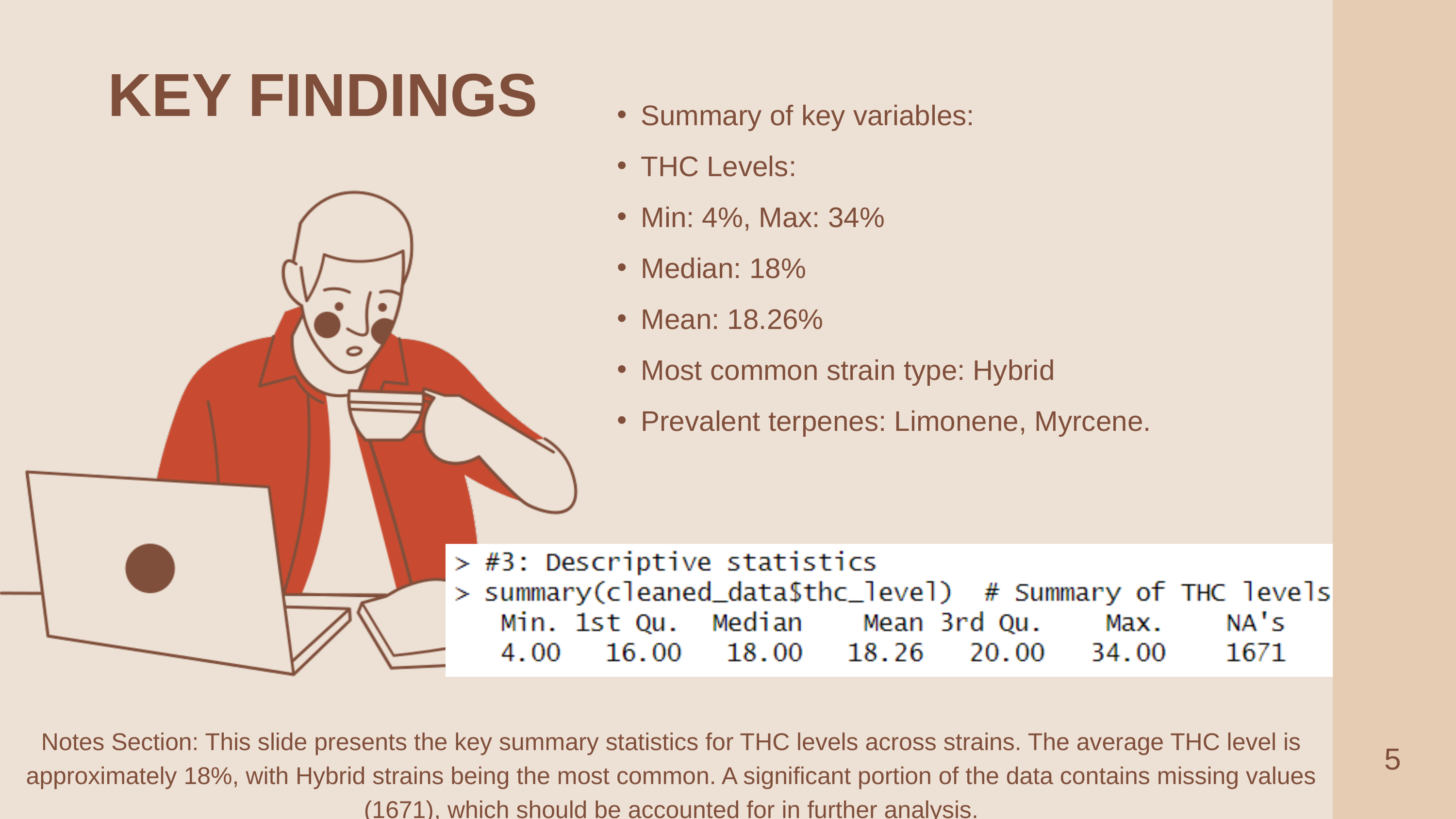

KEY FINDINGS
Summary of key variables:
THC Levels:
Min: 4%, Max: 34%
Median: 18%
Mean: 18.26%
Most common strain type: Hybrid
Prevalent terpenes: Limonene, Myrcene.

Notes Section: This slide presents the key summary statistics for THC levels across strains. The average THC level is approximately 18%, with Hybrid strains being the most common. A significant portion of the data contains missing values (1671), which should be accounted for in further analysis.
5
2